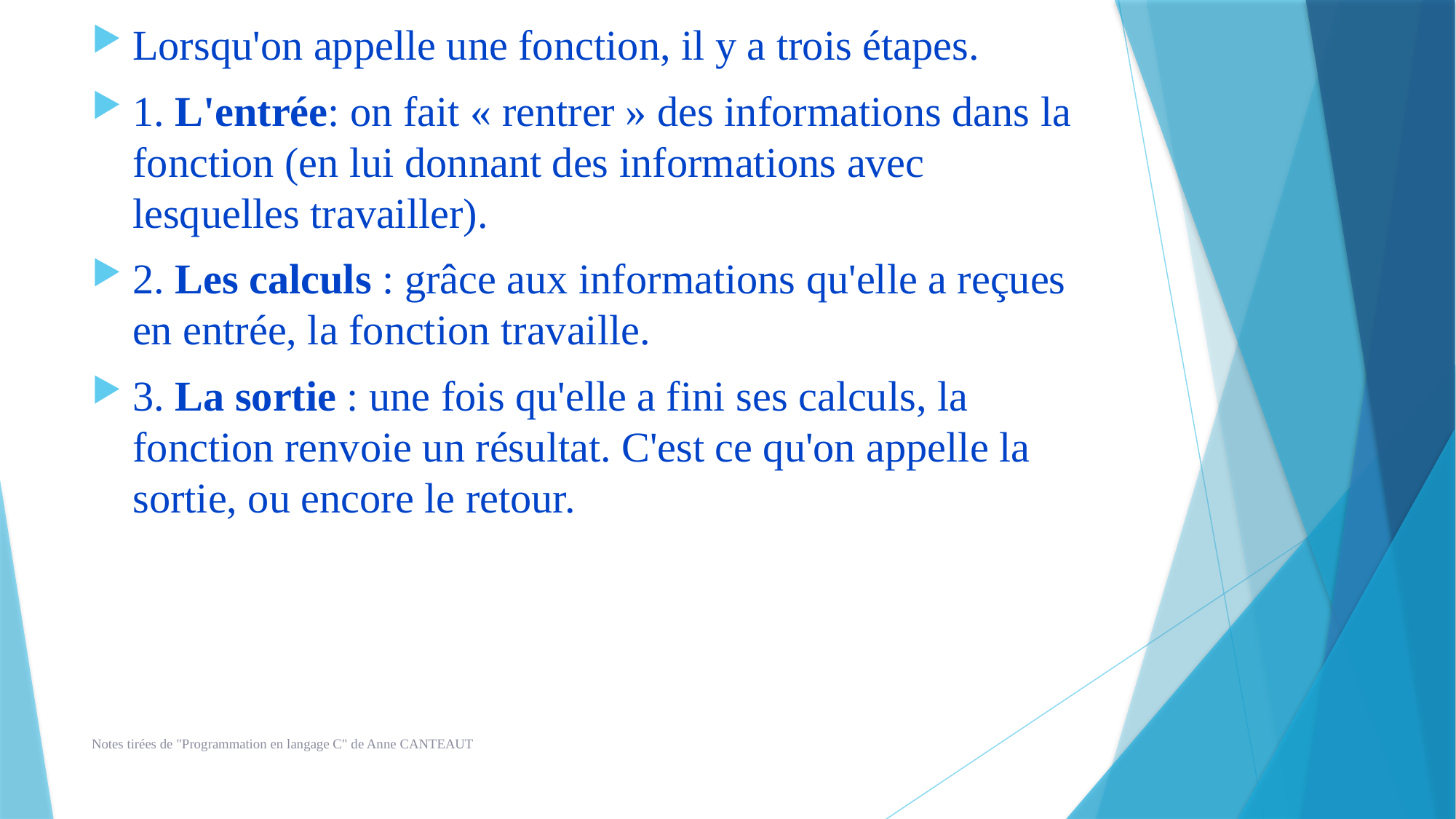

Lorsqu'on appelle une fonction, il y a trois étapes.
1. L'entrée: on fait « rentrer » des informations dans la fonction (en lui donnant des informations avec lesquelles travailler).
2. Les calculs : grâce aux informations qu'elle a reçues en entrée, la fonction travaille.
3. La sortie : une fois qu'elle a fini ses calculs, la fonction renvoie un résultat. C'est ce qu'on appelle la sortie, ou encore le retour.

Notes tirées de "Programmation en langage C" de Anne CANTEAUT